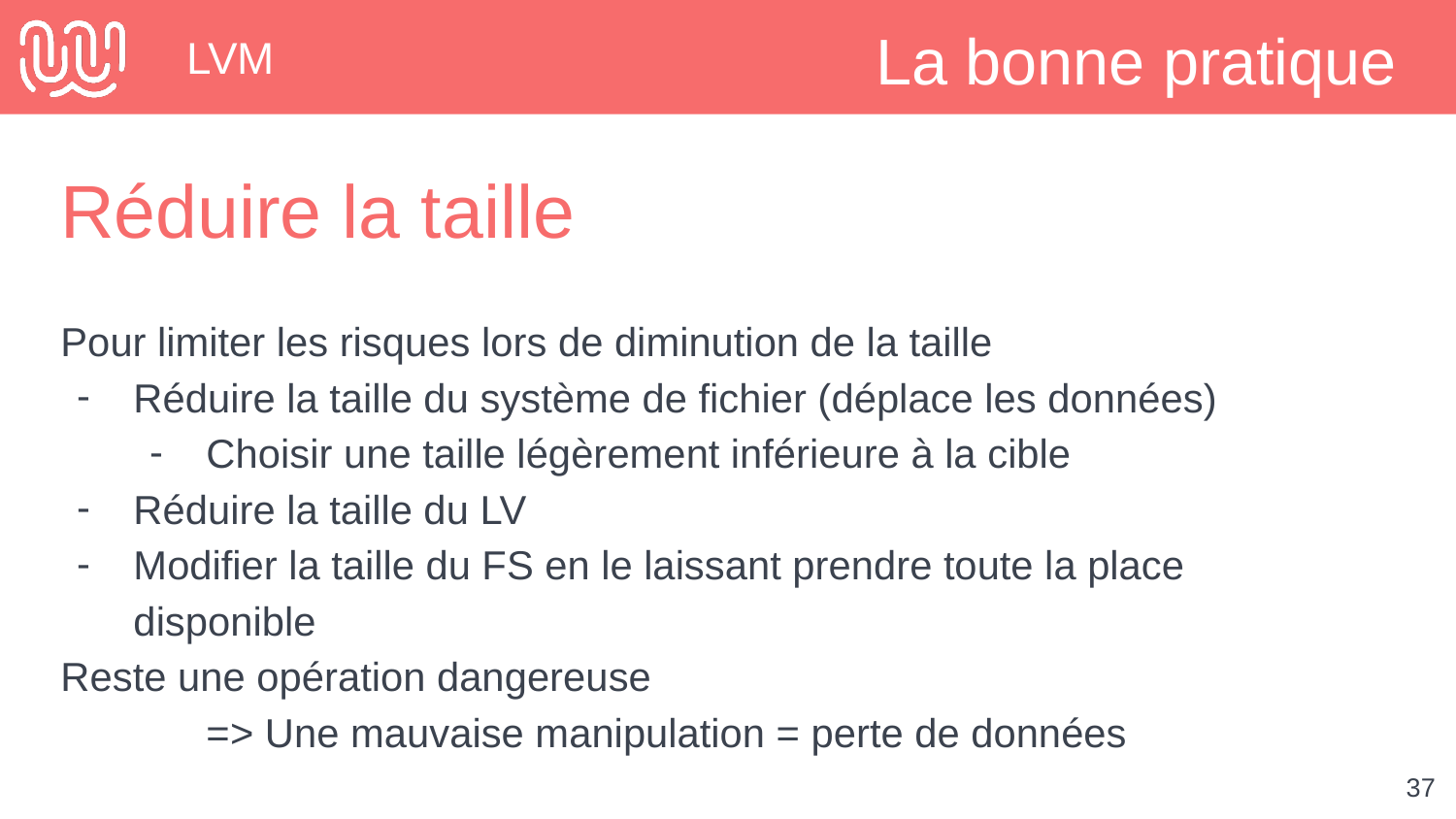

# LVM
La bonne pratique
Réduire la taille
Pour limiter les risques lors de diminution de la taille
Réduire la taille du système de fichier (déplace les données)
Choisir une taille légèrement inférieure à la cible
Réduire la taille du LV
Modifier la taille du FS en le laissant prendre toute la place disponible
Reste une opération dangereuse
	=> Une mauvaise manipulation = perte de données
37